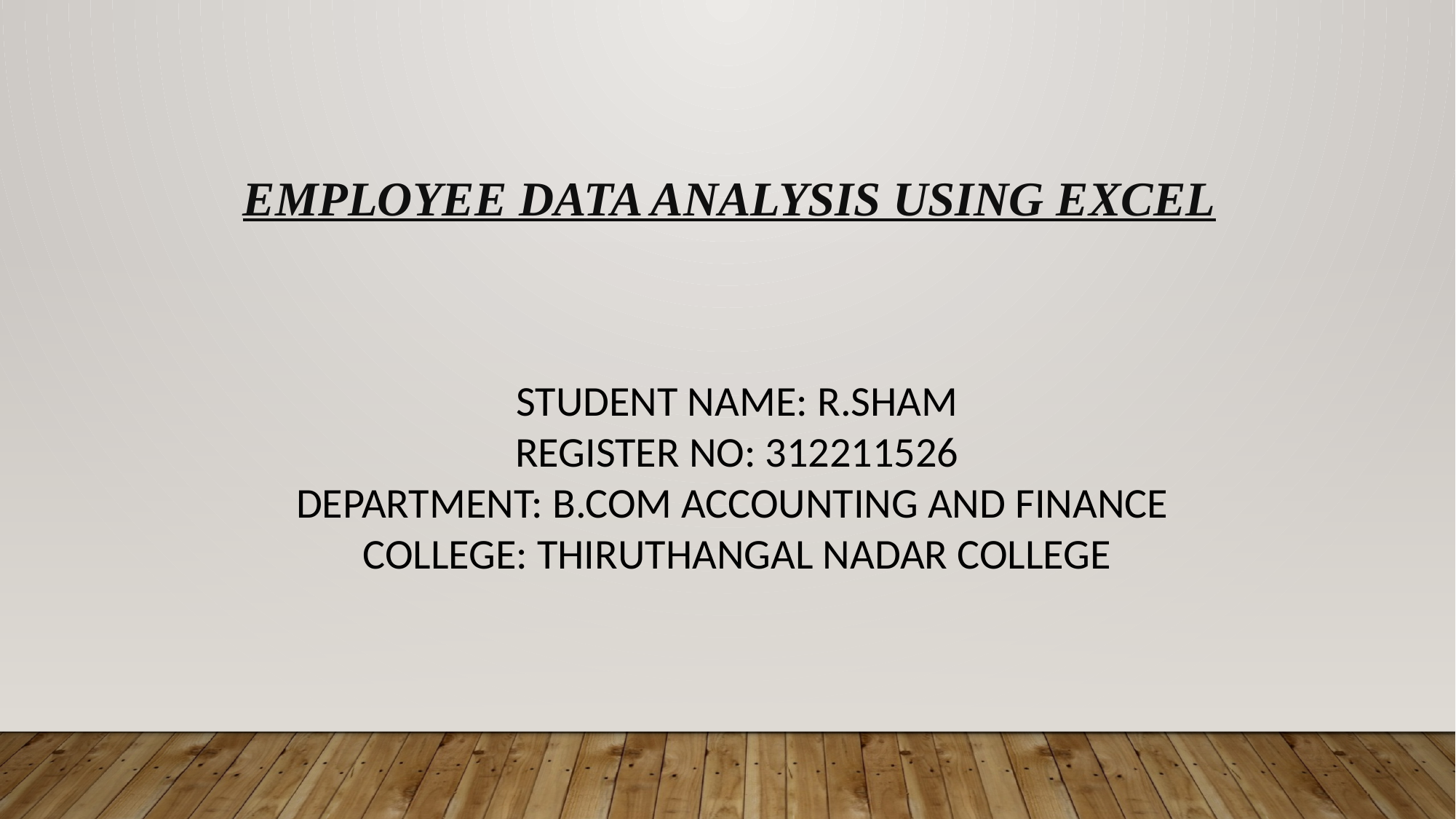

# Employee Data Analysis using Excel
STUDENT NAME: R.SHAM
REGISTER NO: 312211526
DEPARTMENT: B.COM ACCOUNTING AND FINANCE
COLLEGE: THIRUTHANGAL NADAR COLLEGE